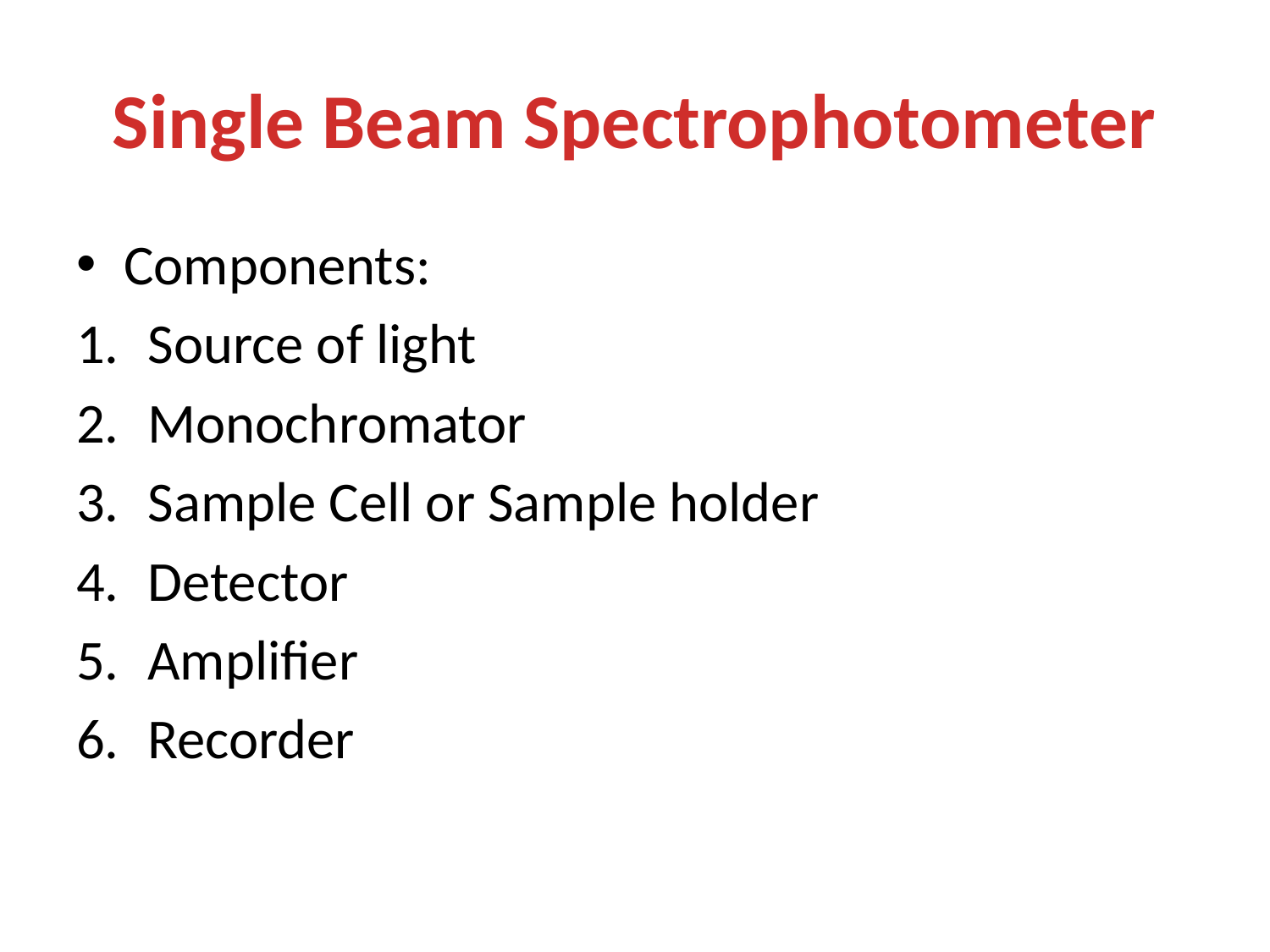

# Single Beam Spectrophotometer
Components:
Source of light
Monochromator
Sample Cell or Sample holder
Detector
Amplifier
Recorder